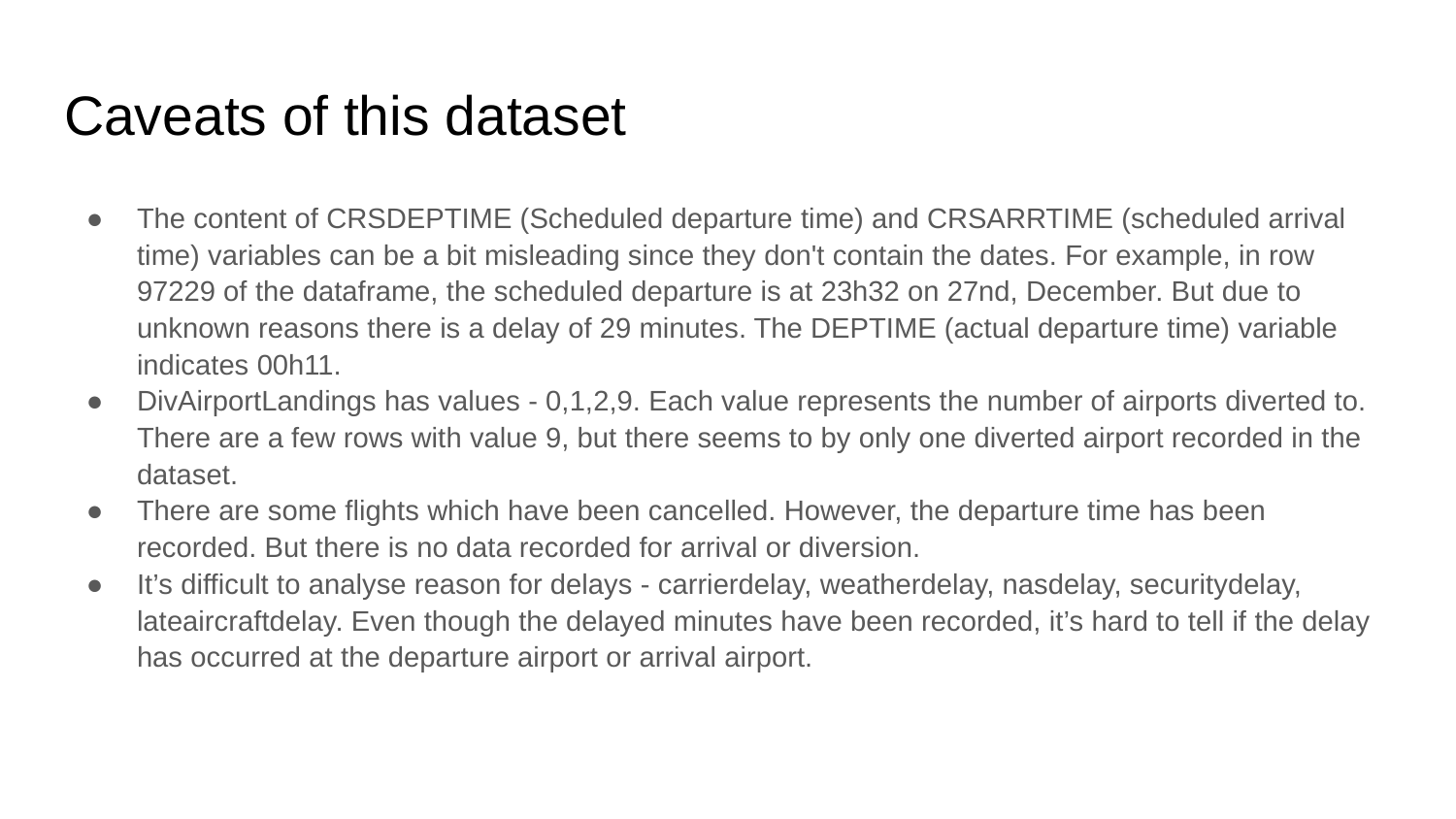

# Caveats of this dataset
The content of CRSDEPTIME (Scheduled departure time) and CRSARRTIME (scheduled arrival time) variables can be a bit misleading since they don't contain the dates. For example, in row 97229 of the dataframe, the scheduled departure is at 23h32 on 27nd, December. But due to unknown reasons there is a delay of 29 minutes. The DEPTIME (actual departure time) variable indicates 00h11.
DivAirportLandings has values - 0,1,2,9. Each value represents the number of airports diverted to. There are a few rows with value 9, but there seems to by only one diverted airport recorded in the dataset.
There are some flights which have been cancelled. However, the departure time has been recorded. But there is no data recorded for arrival or diversion.
It’s difficult to analyse reason for delays - carrierdelay, weatherdelay, nasdelay, securitydelay, lateaircraftdelay. Even though the delayed minutes have been recorded, it’s hard to tell if the delay has occurred at the departure airport or arrival airport.